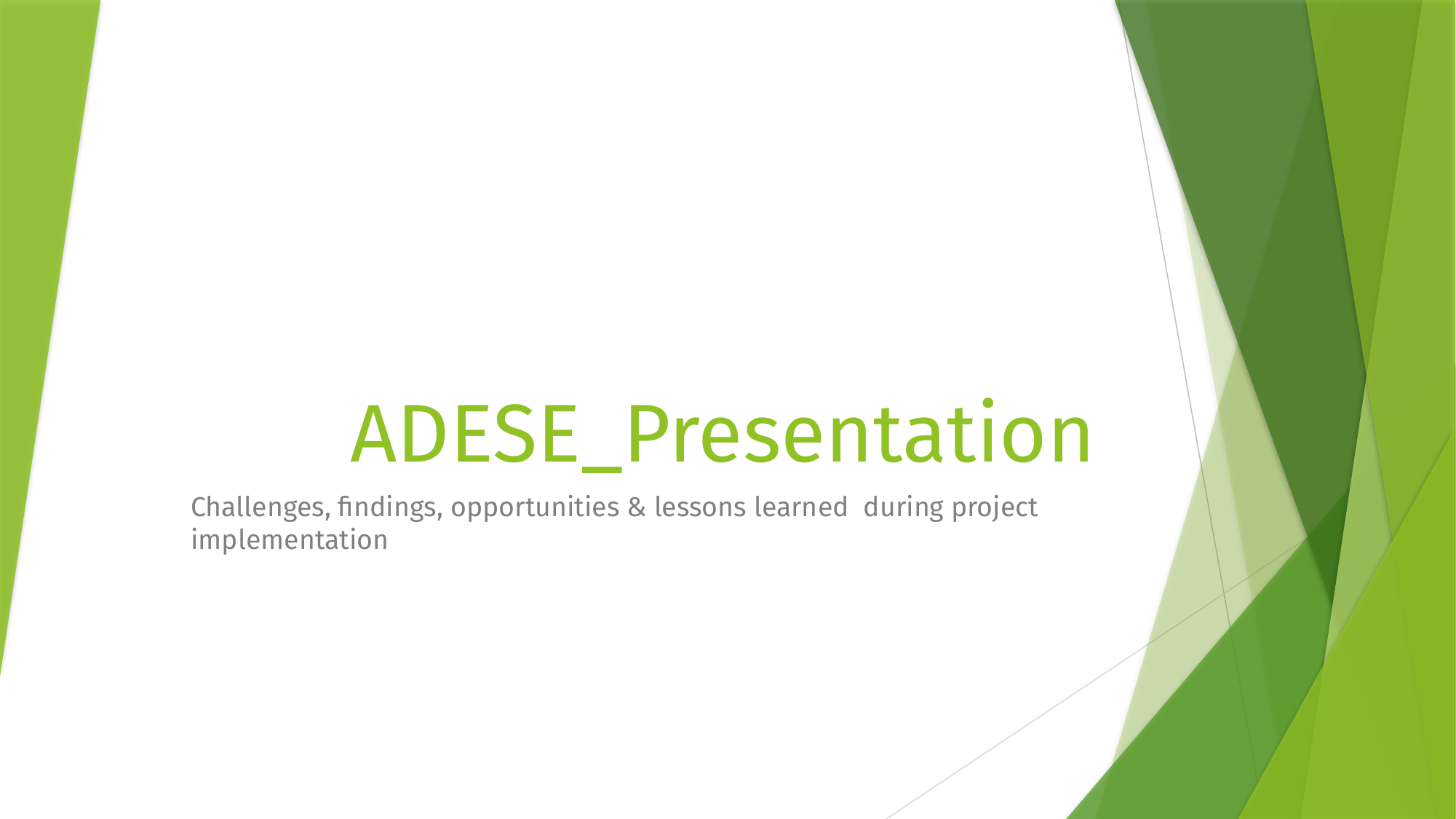

# ADESE_Presentation
Challenges, findings, opportunities & lessons learned  during project implementation